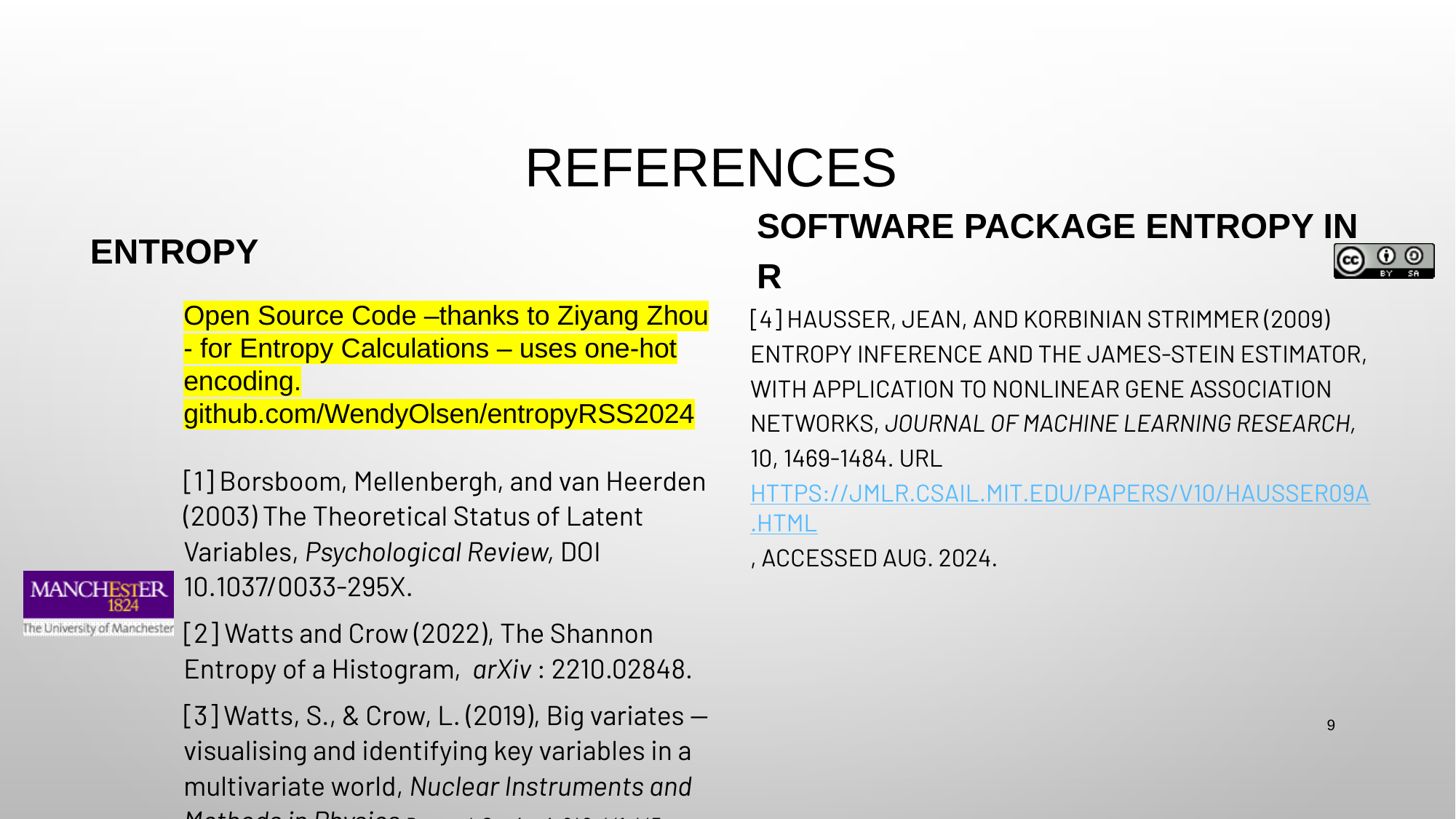

# References
ENTROPY
Software package entropy in r

Open Source Code –thanks to Ziyang Zhou - for Entropy Calculations – uses one-hot encoding.
github.com/WendyOlsen/entropyRSS2024

[1] Borsboom, Mellenbergh, and van Heerden (2003) The Theoretical Status of Latent Variables, Psychological Review, DOI 10.1037/0033-295X.
[2] Watts and Crow (2022), The Shannon Entropy of a Histogram,  arXiv : 2210.02848.
[3] Watts, S., & Crow, L. (2019), Big variates — visualising and identifying key variables in a multivariate world, Nuclear Instruments and Methods in Physics Research Section A, 940, 441-447. https://doi.org/10.1016/j.nima.2019.06.060

[4] Hausser, Jean, and Korbinian Strimmer (2009) Entropy Inference and the James-Stein Estimator, with Application to Nonlinear Gene Association Networks, Journal of Machine Learning Research, 10, 1469-1484. URL https://jmlr.csail.mit.edu/papers/v10/hausser09a.html, accessed Aug. 2024.

9